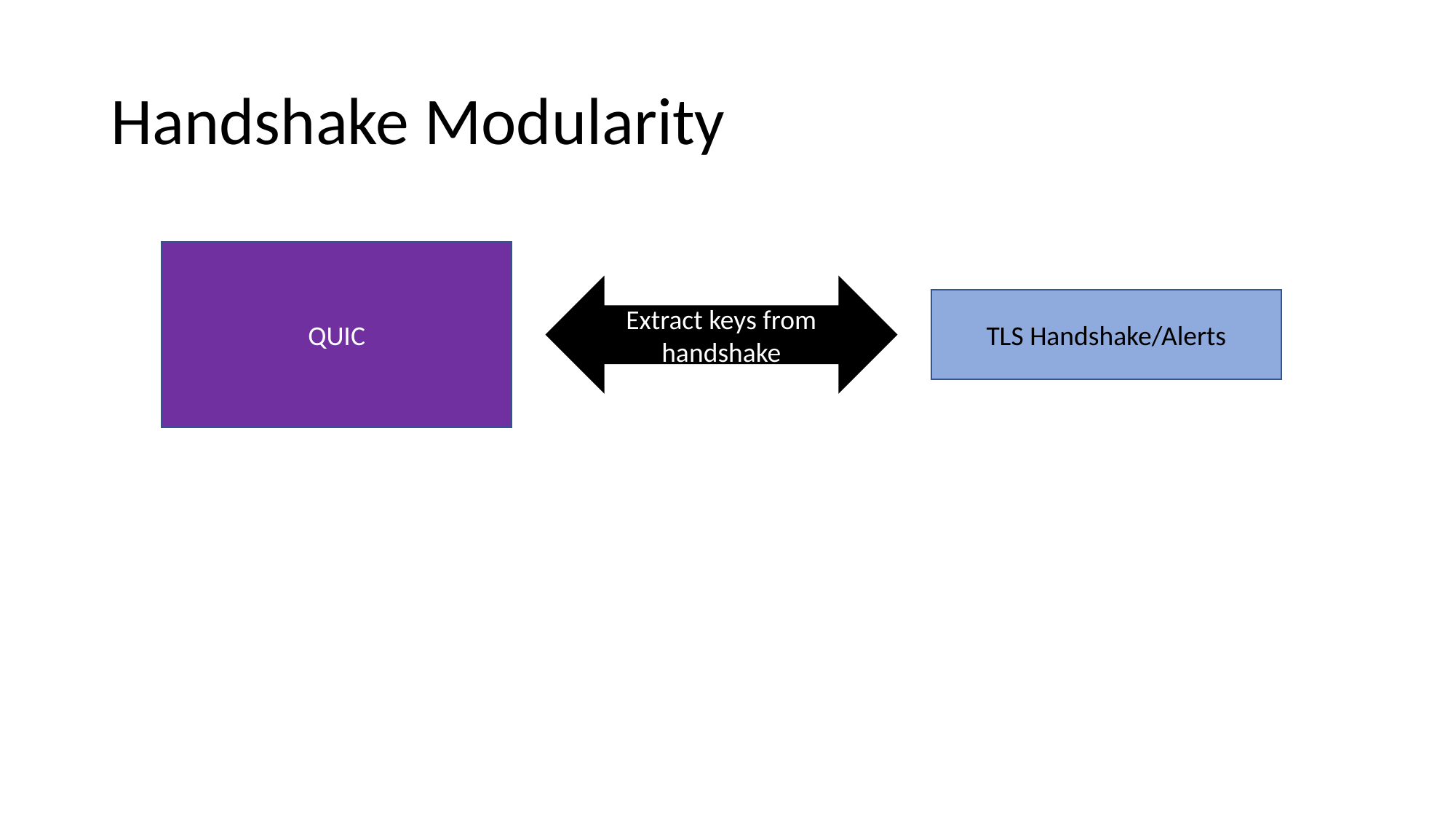

# Handshake Modularity
QUIC
Extract keys from handshake
TLS Handshake/Alerts